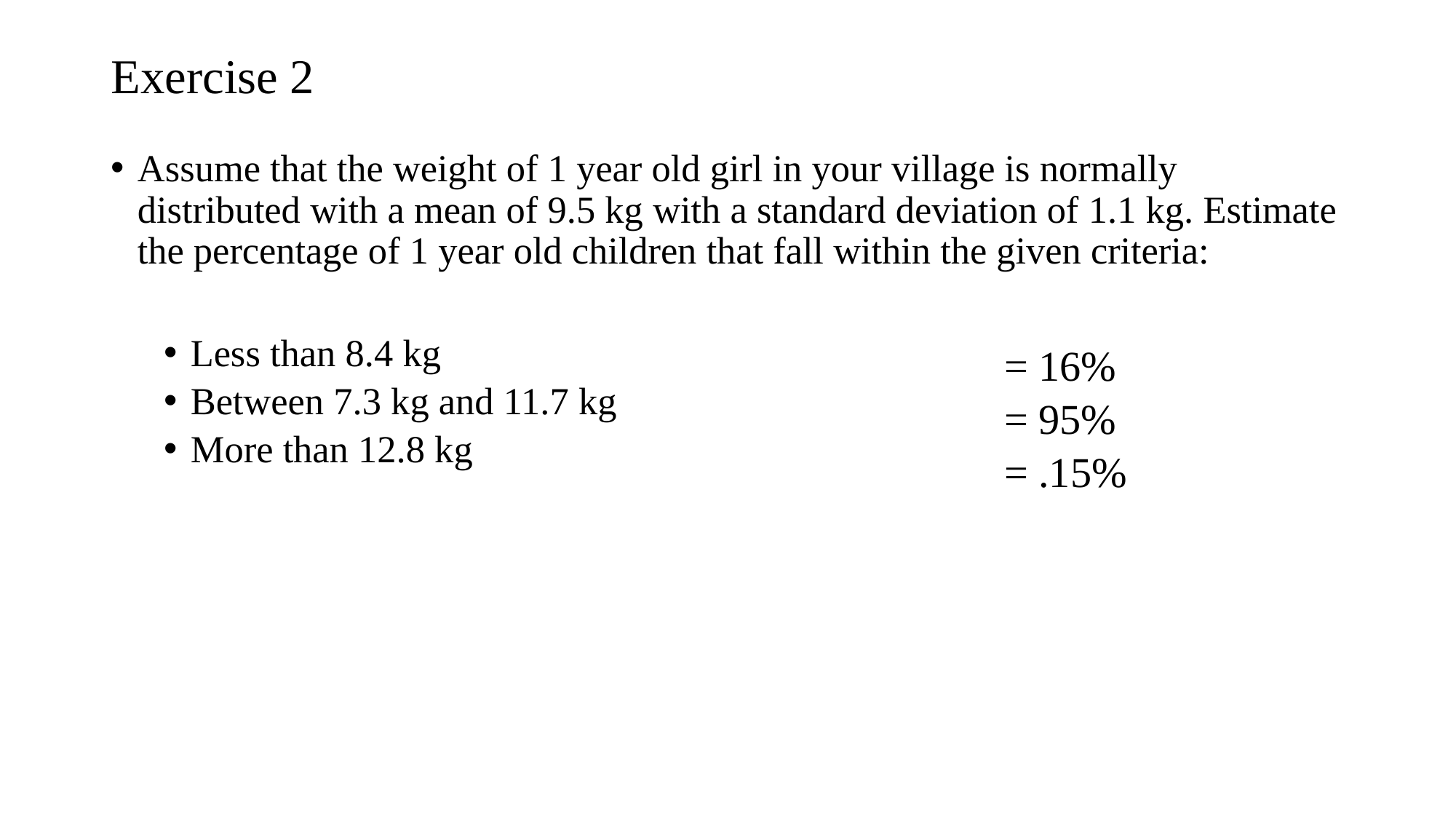

# Exercise 2
Assume that the weight of 1 year old girl in your village is normally distributed with a mean of 9.5 kg with a standard deviation of 1.1 kg. Estimate the percentage of 1 year old children that fall within the given criteria:

Less than 8.4 kg
Between 7.3 kg and 11.7 kg
More than 12.8 kg

= 16%
= 95%
= .15%